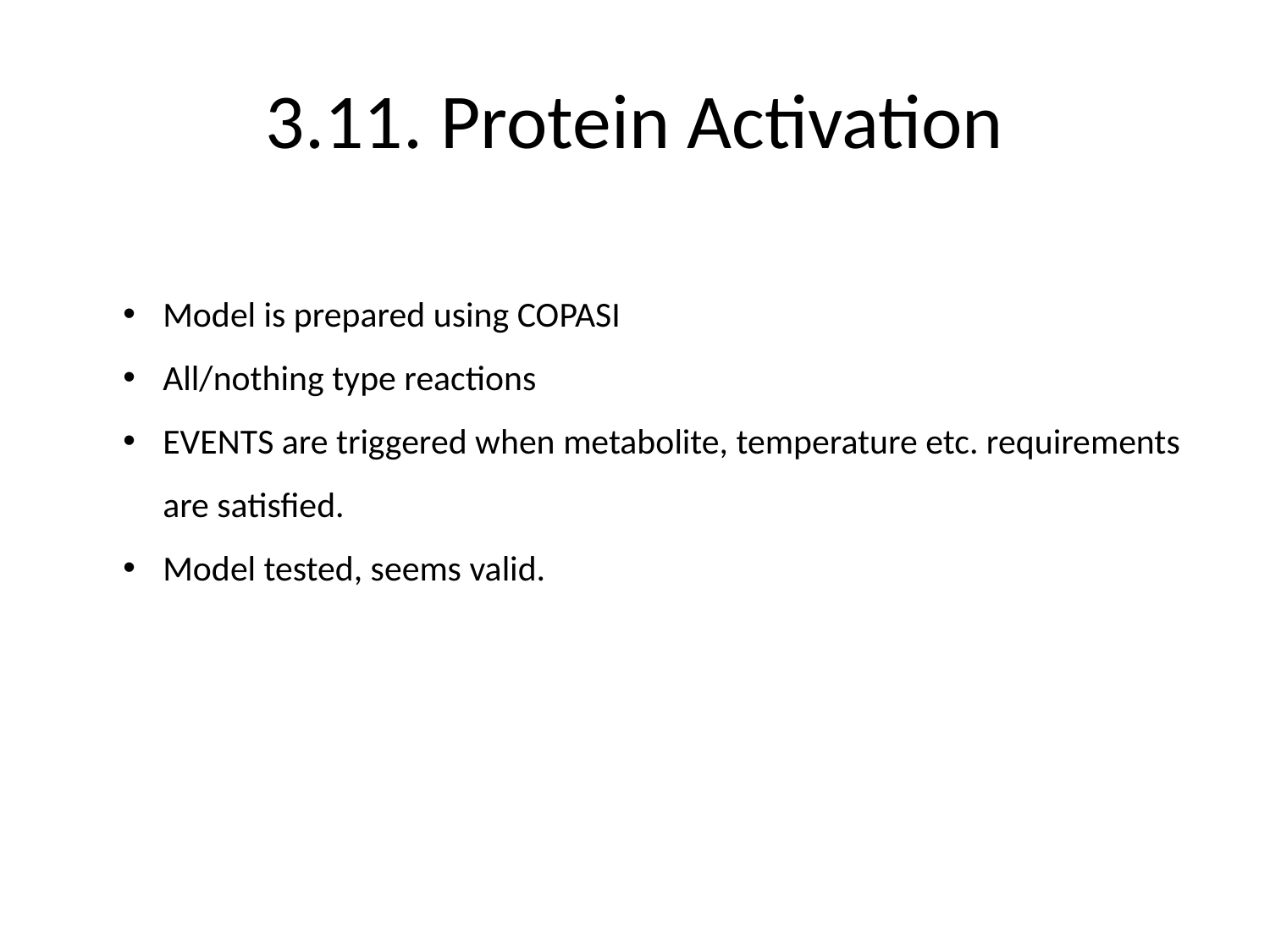

# 3.11. Protein Activation
Model is prepared using COPASI
All/nothing type reactions
EVENTS are triggered when metabolite, temperature etc. requirements are satisfied.
Model tested, seems valid.